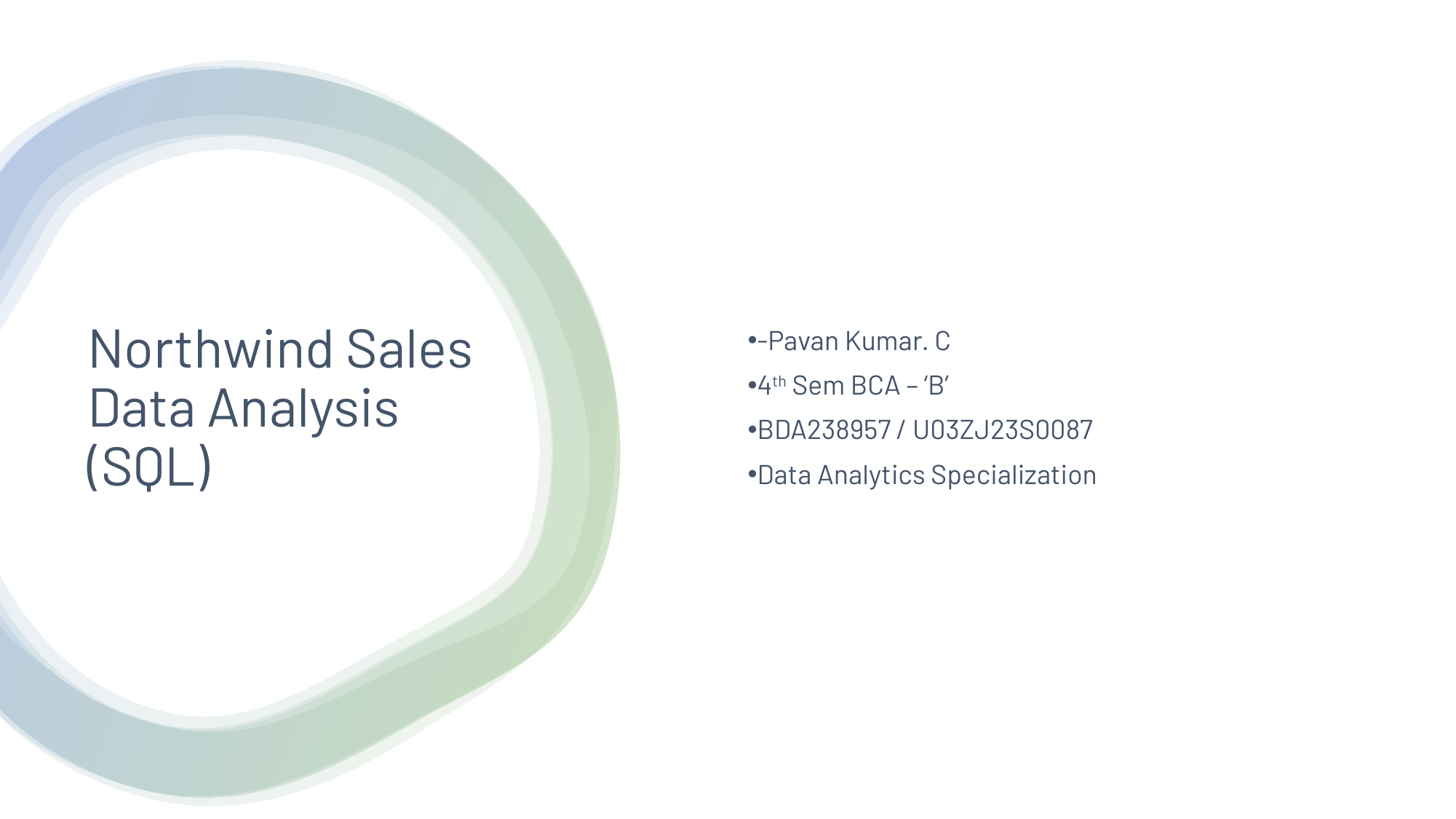

-Pavan Kumar. C
4th Sem BCA – ‘B’
BDA238957 / U03ZJ23S0087
Data Analytics Specialization
# Northwind Sales Data Analysis (SQL)